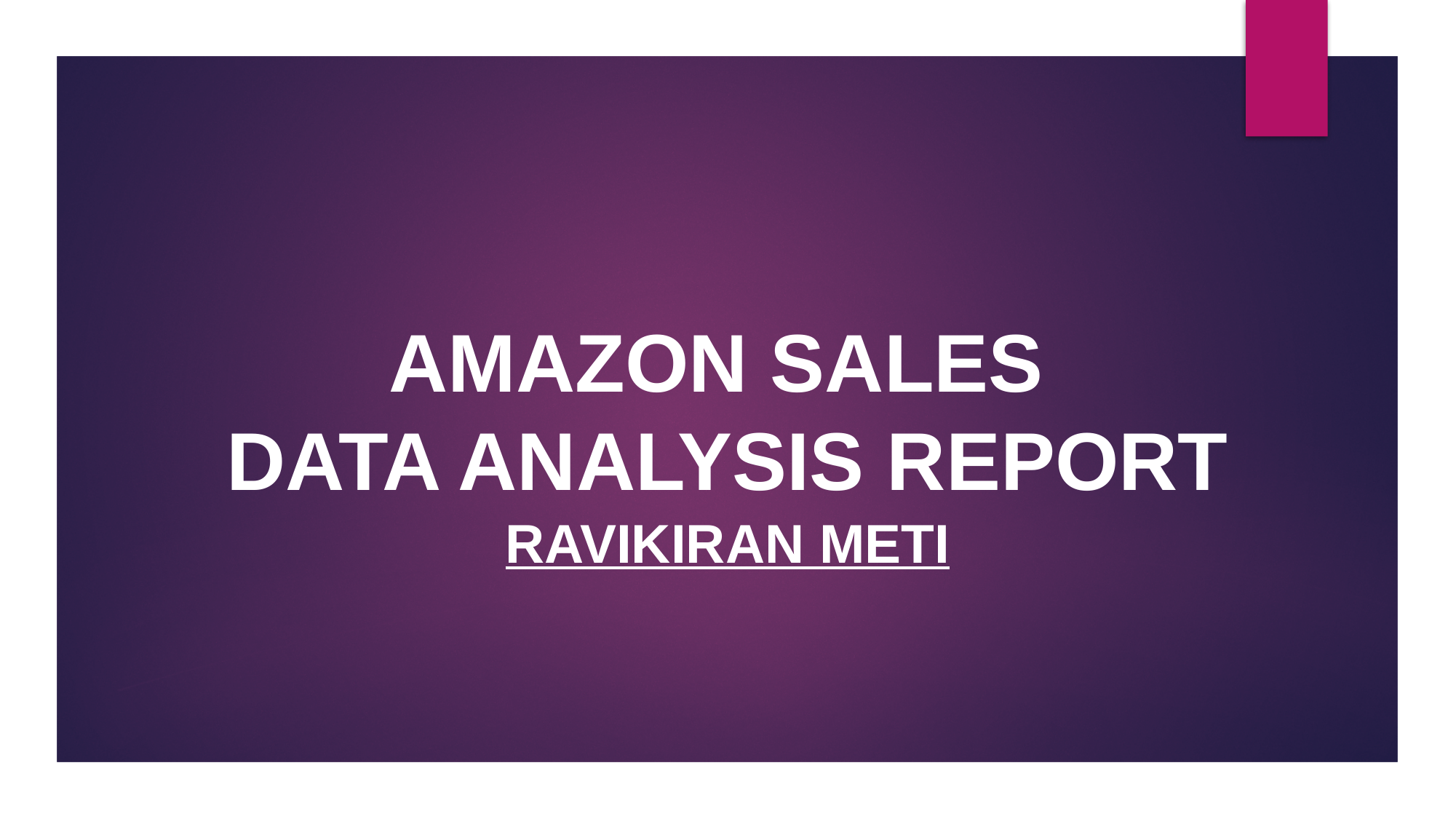

AMAZON SALES
DATA ANALYSIS REPORT
RAVIKIRAN METI